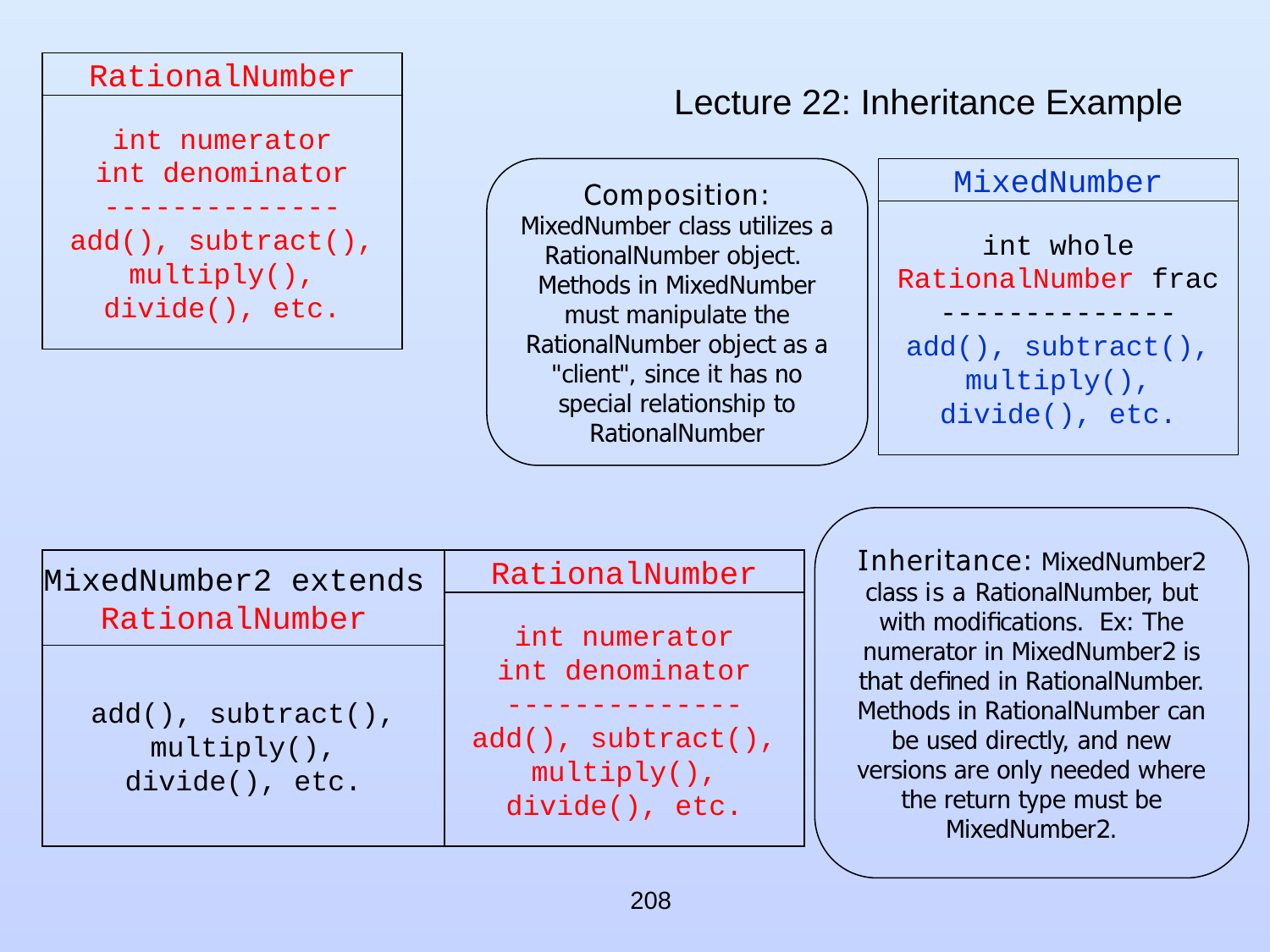

RationalNumber
# Lecture 22: Inheritance Example
int numerator
int denominator
--------------
add(), subtract(),
multiply(),
divide(), etc.
Composition: MixedNumber class utilizes a RationalNumber object.  Methods in MixedNumber must manipulate the RationalNumber object as a "client", since it has no special relationship to RationalNumber
MixedNumber
int whole
RationalNumber frac
--------------
add(), subtract(),
multiply(),
divide(), etc.
Inheritance: MixedNumber2 class is a RationalNumber, but with modifications.  Ex: The numerator in MixedNumber2 is that defined in RationalNumber. Methods in RationalNumber can be used directly, and new versions are only needed where the return type must be MixedNumber2.
MixedNumber2 extends
RationalNumber
RationalNumber
int numerator
int denominator
--------------
add(), subtract(),
multiply(),
divide(), etc.
add(), subtract(),
multiply(),
divide(), etc.
208